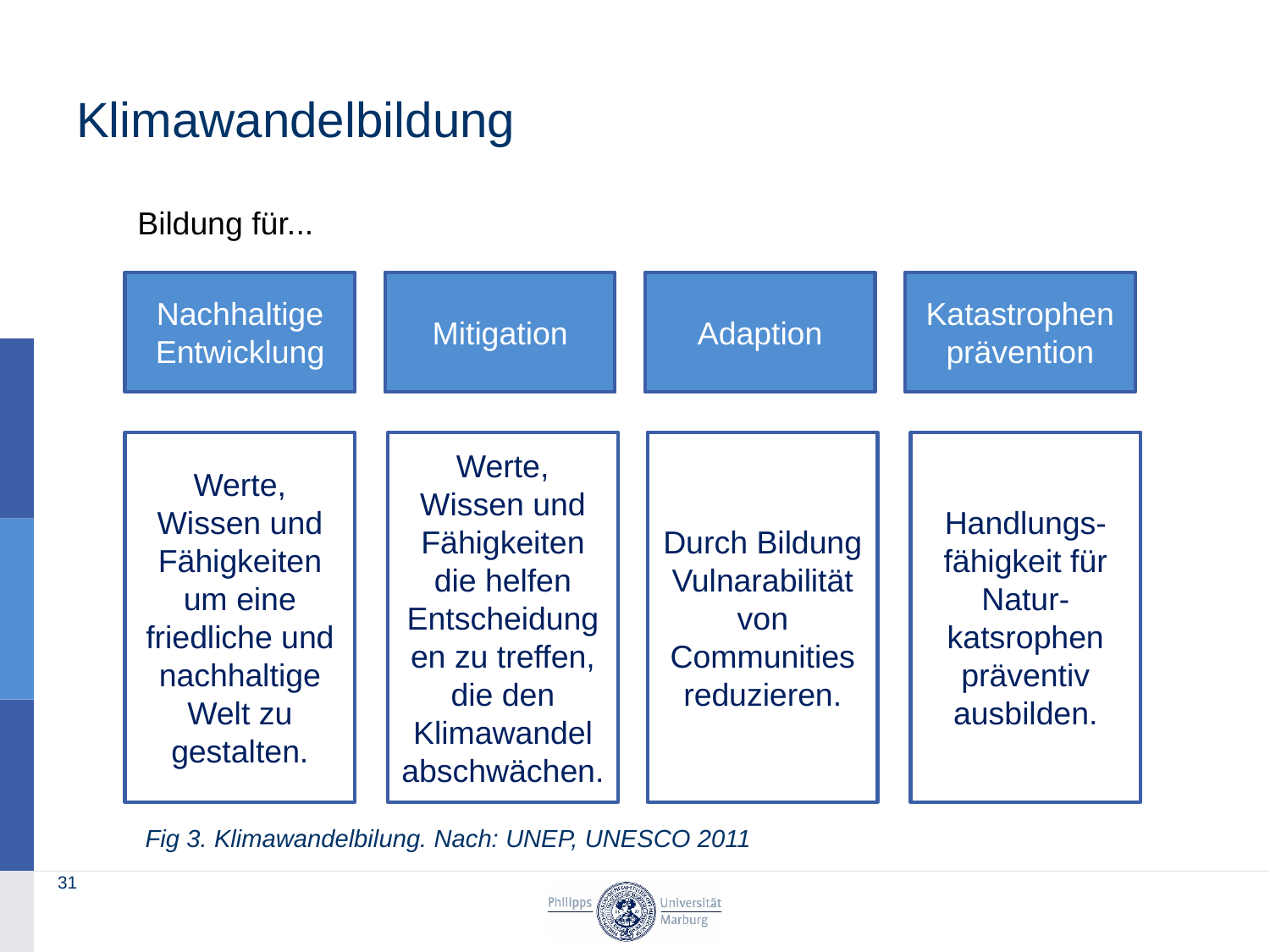

# Klimawandelbildung
Bildung für...
Nachhaltige Entwicklung
Mitigation
Adaption
Katastrophenprävention
Werte, Wissen und Fähigkeiten um eine friedliche und nachhaltige Welt zu gestalten.
Werte, Wissen und Fähigkeiten die helfen Entscheidungen zu treffen, die den Klimawandel abschwächen.
Durch Bildung Vulnarabilität von Communities reduzieren.
Handlungs-fähigkeit für Natur-katsrophen präventiv ausbilden.
Fig 3. Klimawandelbilung. Nach: UNEP, UNESCO 2011

31